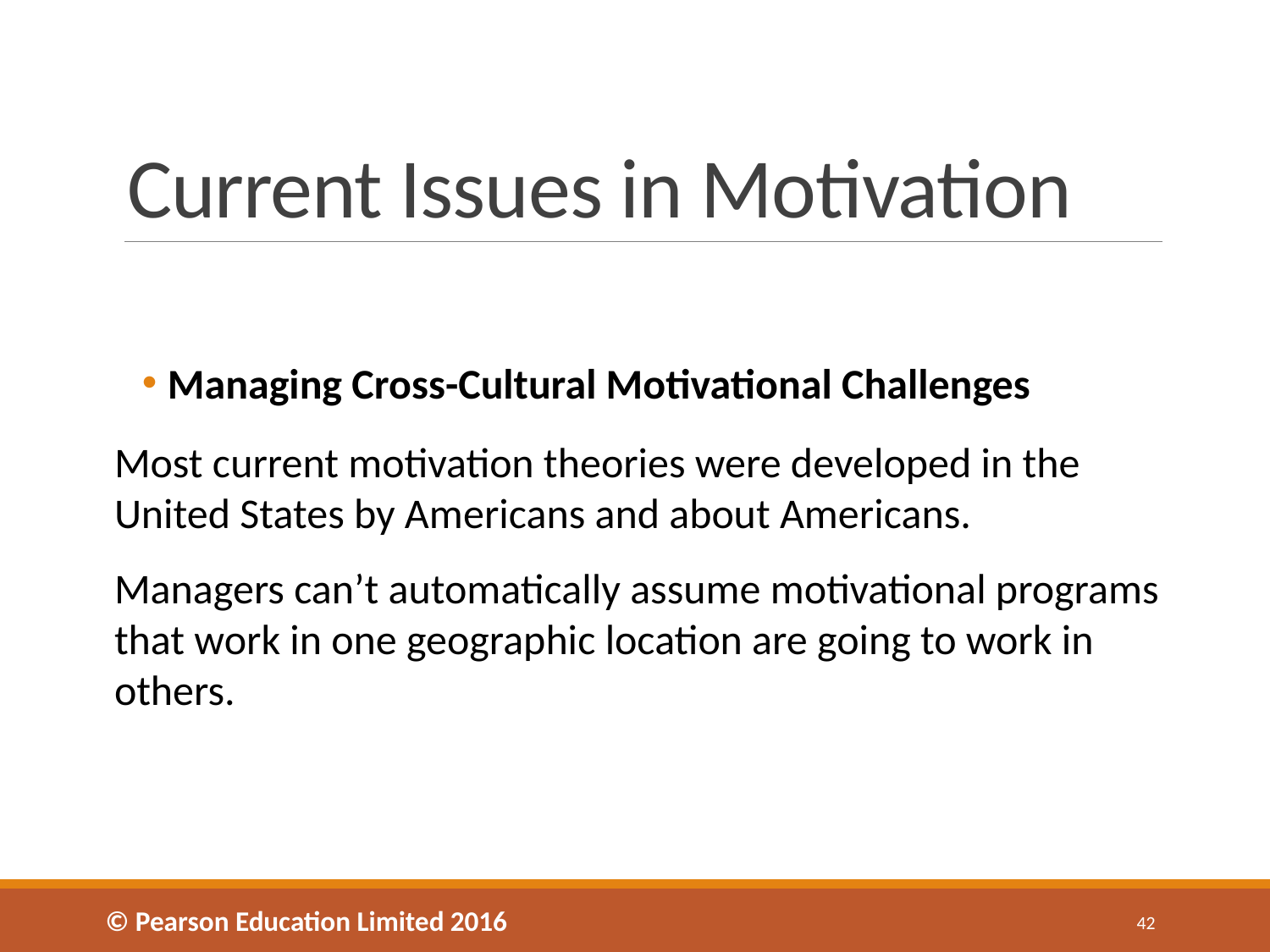

# Current Issues in Motivation
Managing Cross-Cultural Motivational Challenges
Most current motivation theories were developed in the United States by Americans and about Americans.
Managers can’t automatically assume motivational programs that work in one geographic location are going to work in others.
© Pearson Education Limited 2016
42